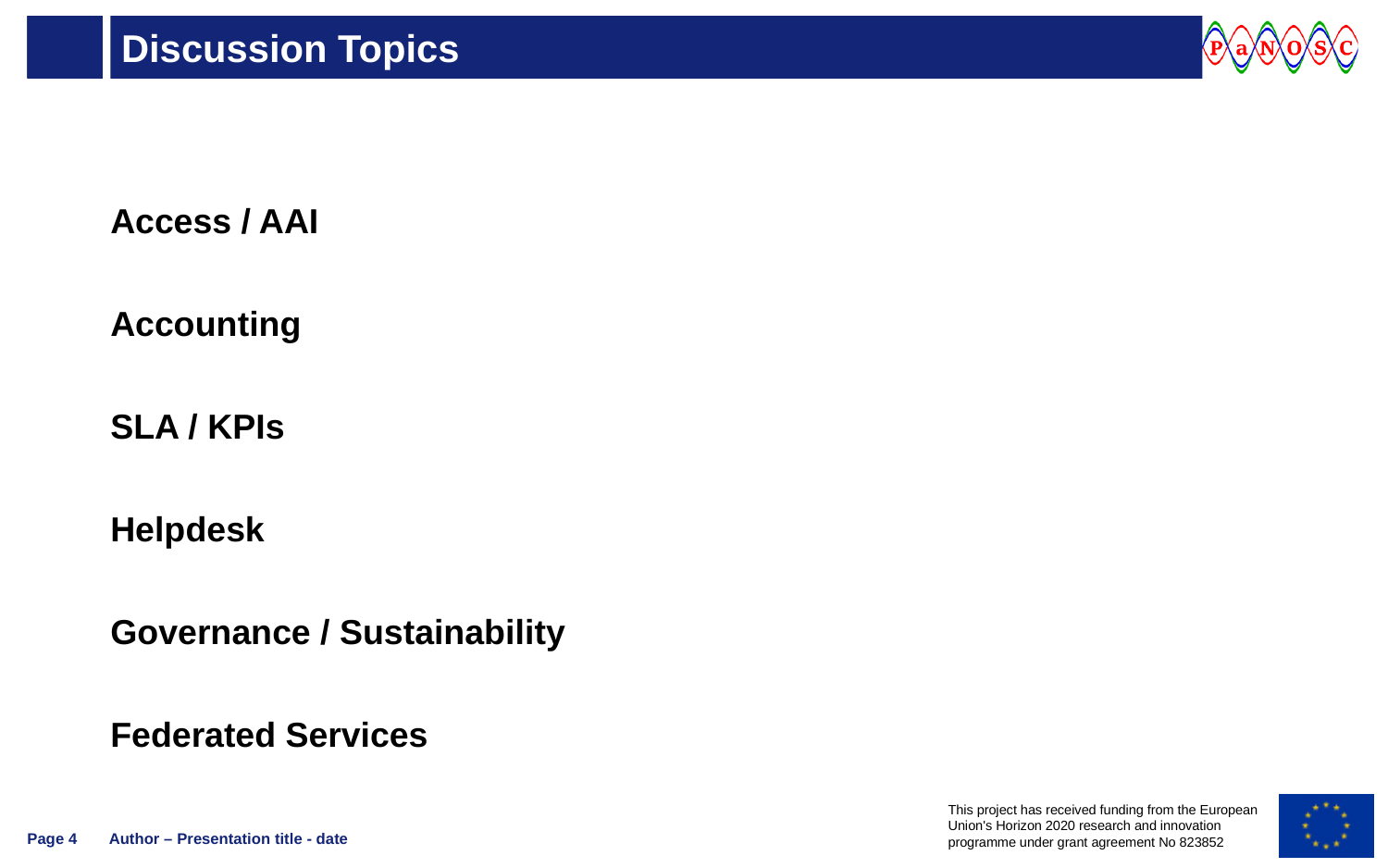

# Discussion Topics

Access / AAI
Accounting
SLA / KPIs
Helpdesk
Governance / Sustainability
Federated Services
Page 4
Author – Presentation title - date